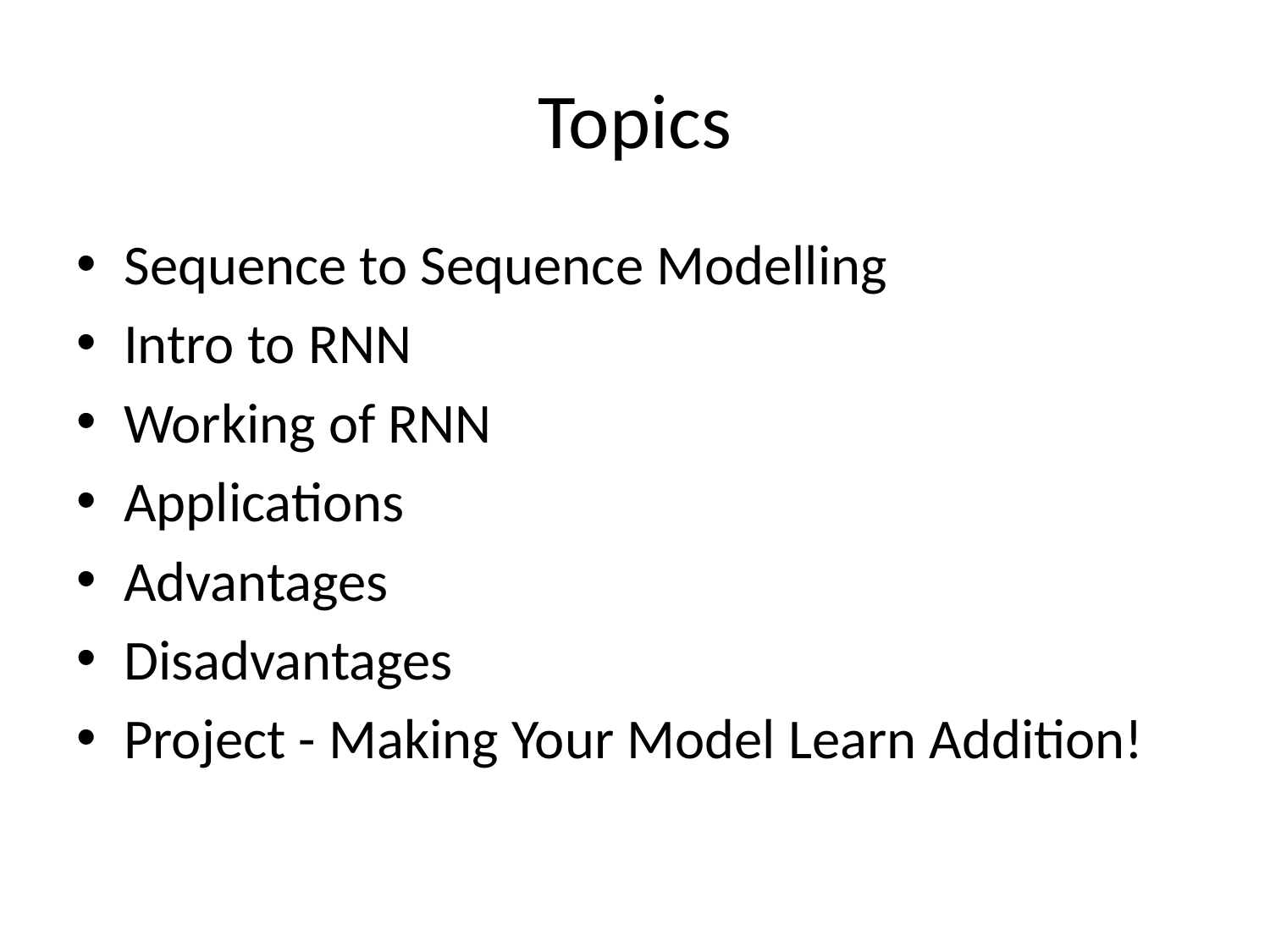

# Topics
Sequence to Sequence Modelling
Intro to RNN
Working of RNN
Applications
Advantages
Disadvantages
Project - Making Your Model Learn Addition!